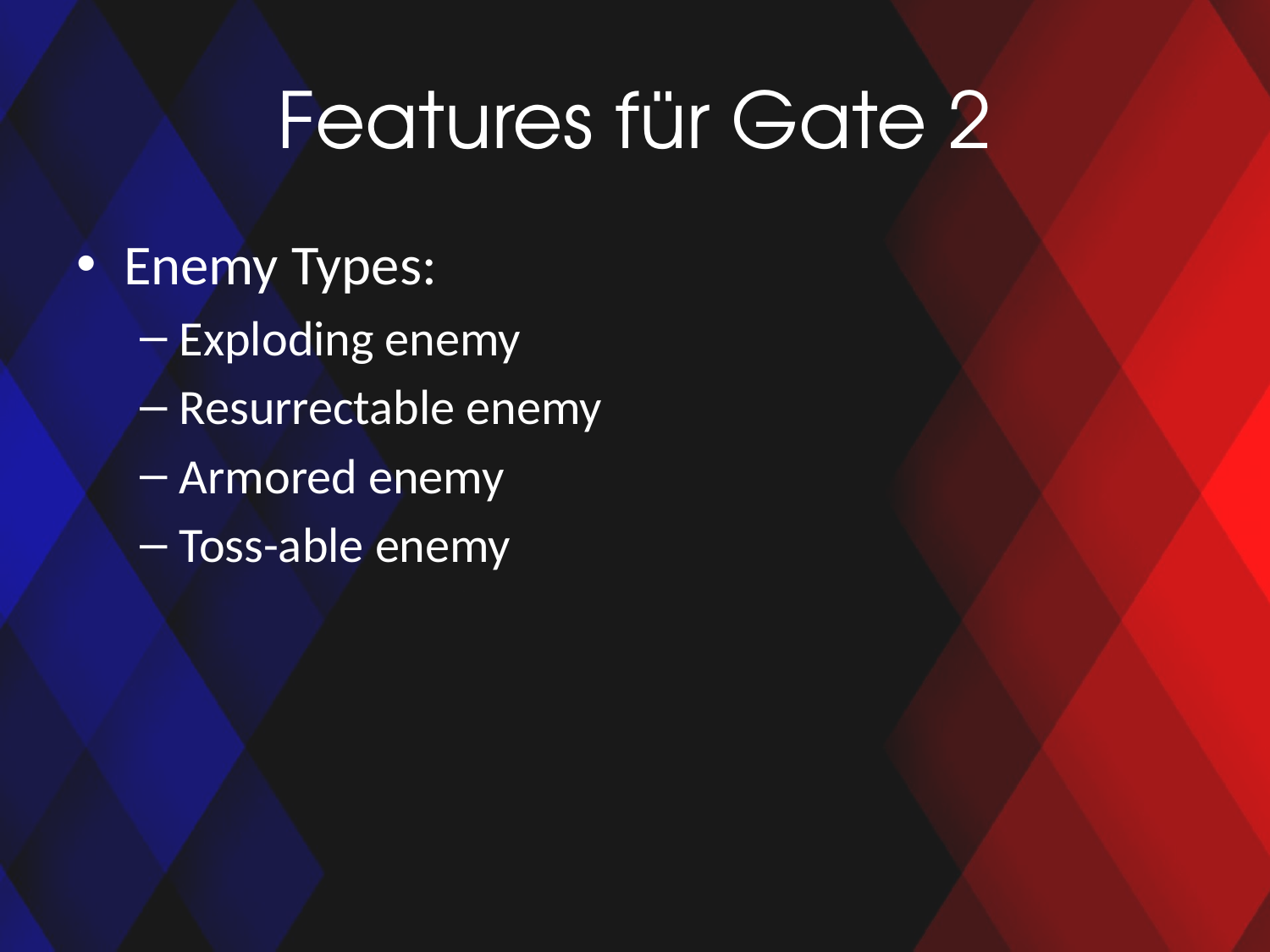

# Features für Gate 2
Enemy Types:
Exploding enemy
Resurrectable enemy
Armored enemy
Toss-able enemy